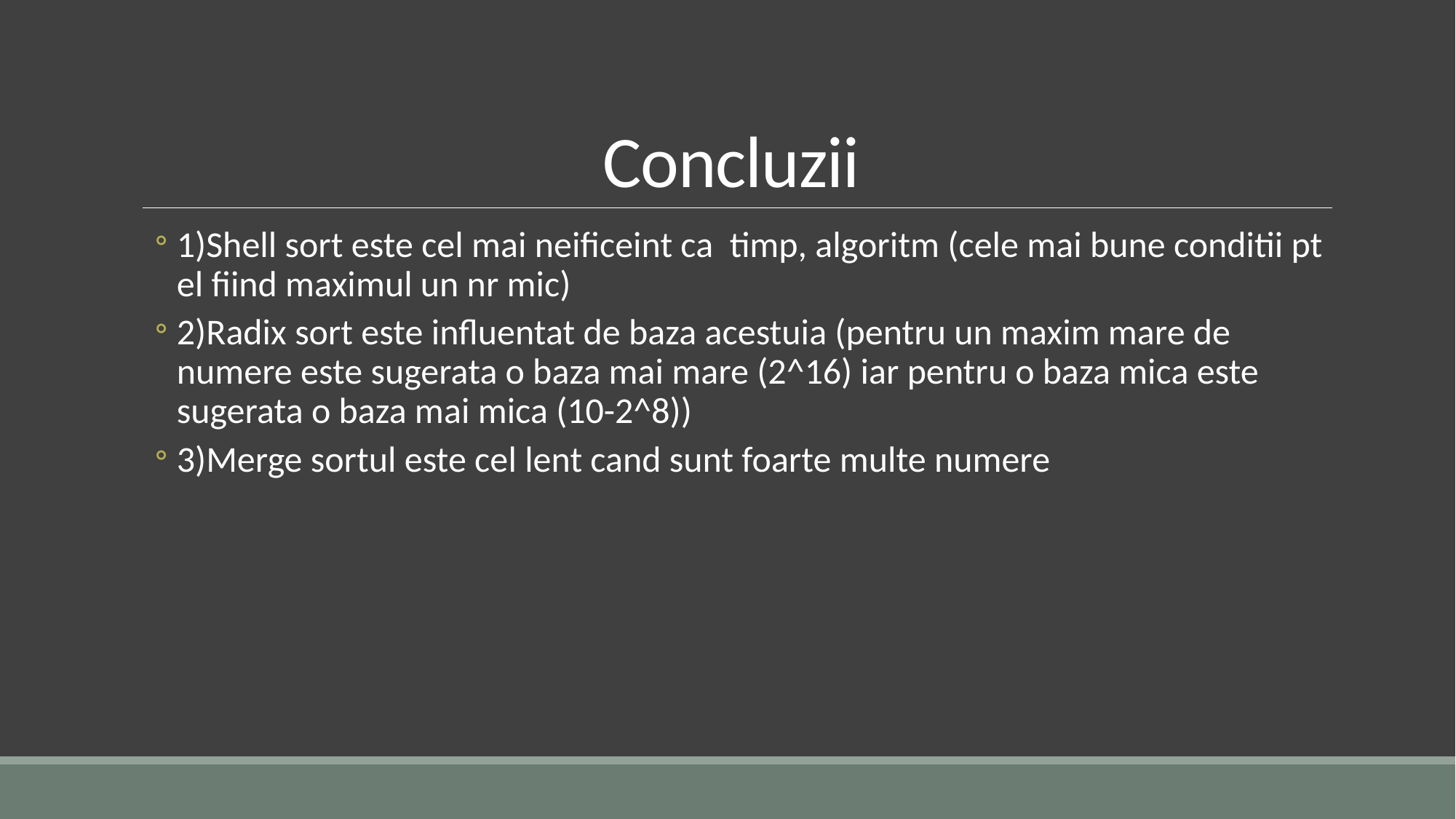

# Concluzii
1)Shell sort este cel mai neificeint ca  timp, algoritm (cele mai bune conditii pt el fiind maximul un nr mic)
2)Radix sort este influentat de baza acestuia (pentru un maxim mare de numere este sugerata o baza mai mare (2^16) iar pentru o baza mica este sugerata o baza mai mica (10-2^8))
3)Merge sortul este cel lent cand sunt foarte multe numere